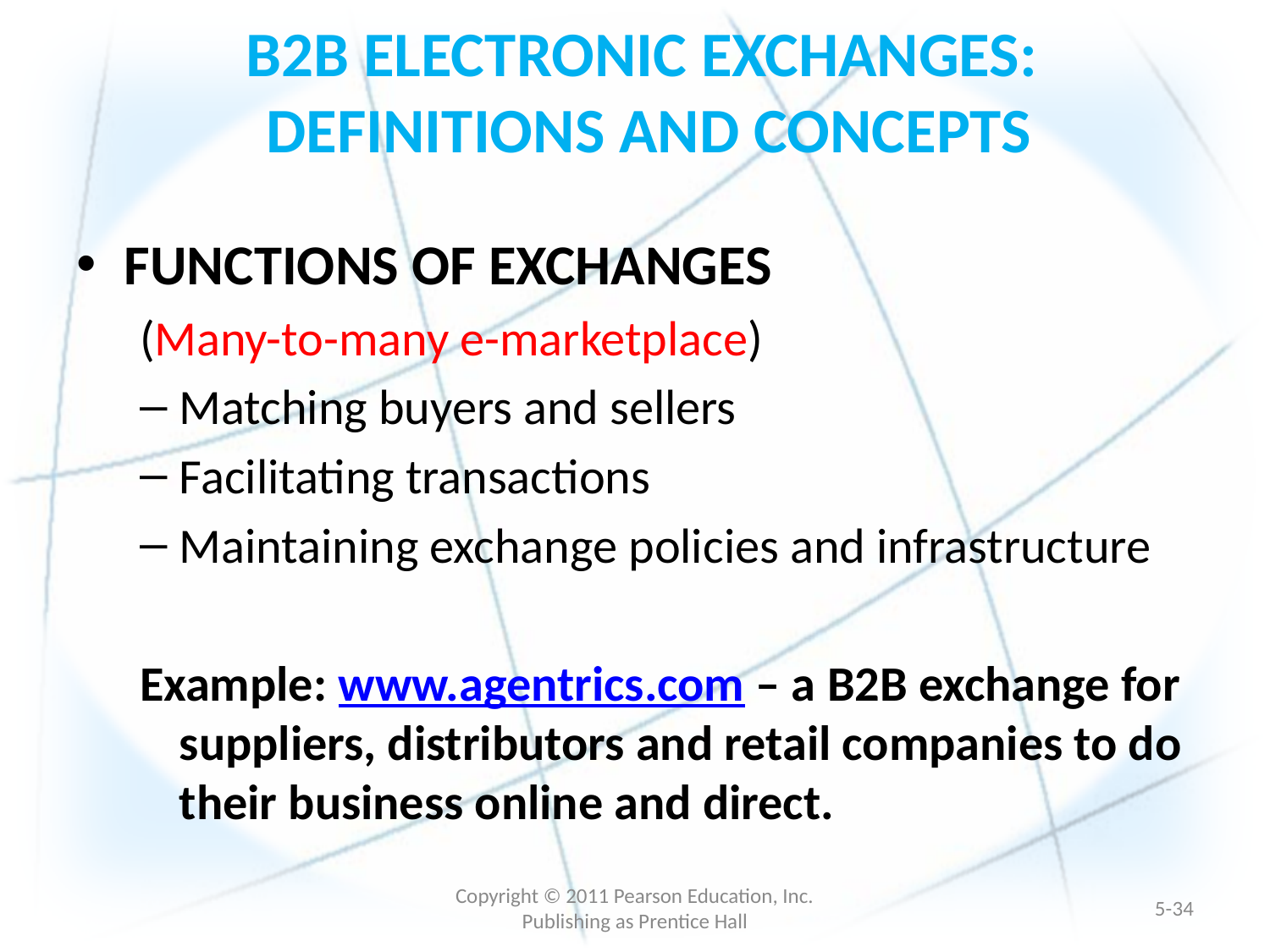

# B2B ELECTRONIC EXCHANGES: DEFINITIONS AND CONCEPTS
FUNCTIONS OF EXCHANGES
(Many-to-many e-marketplace)
Matching buyers and sellers
Facilitating transactions
Maintaining exchange policies and infrastructure

Example: www.agentrics.com – a B2B exchange for suppliers, distributors and retail companies to do their business online and direct.
Copyright © 2011 Pearson Education, Inc. Publishing as Prentice Hall
5-34